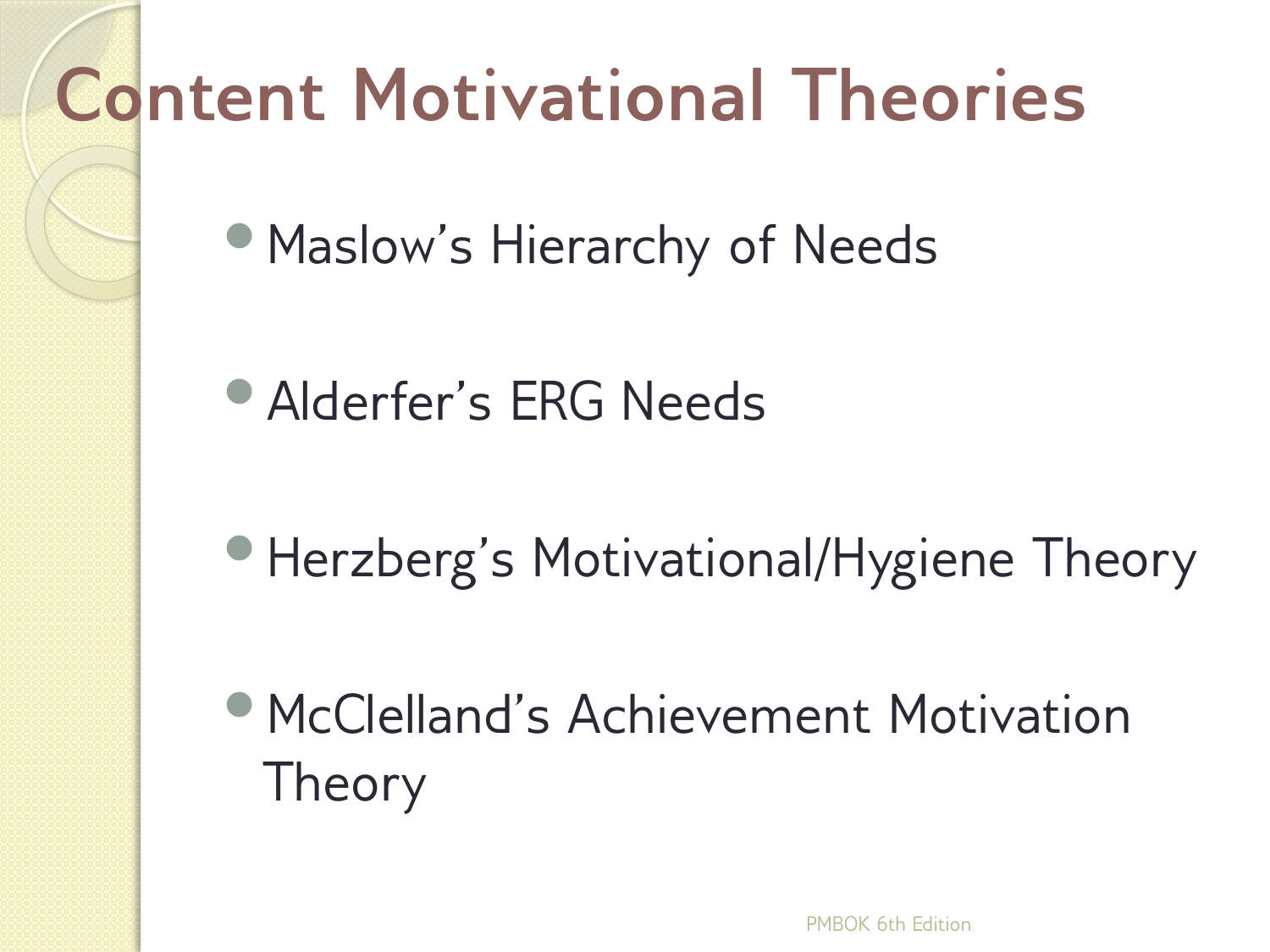

# Content Motivational Theories
Maslow’s Hierarchy of Needs

Alderfer’s ERG Needs

Herzberg’s Motivational/Hygiene Theory

McClelland’s Achievement Motivation Theory
PMBOK 6th Edition